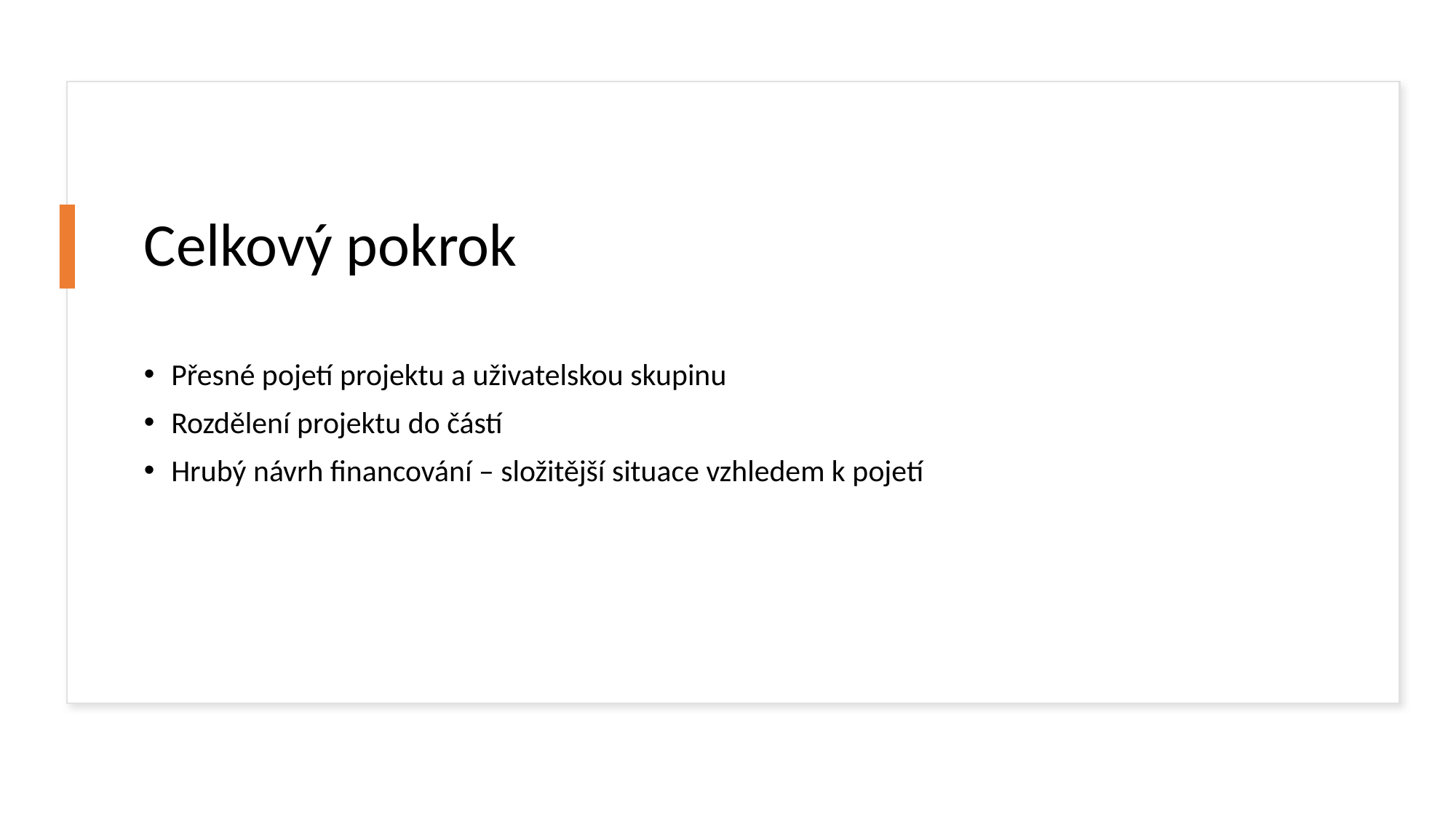

# Celkový pokrok

Přesné pojetí projektu a uživatelskou skupinu
Rozdělení projektu do částí
Hrubý návrh financování – složitější situace vzhledem k pojetí